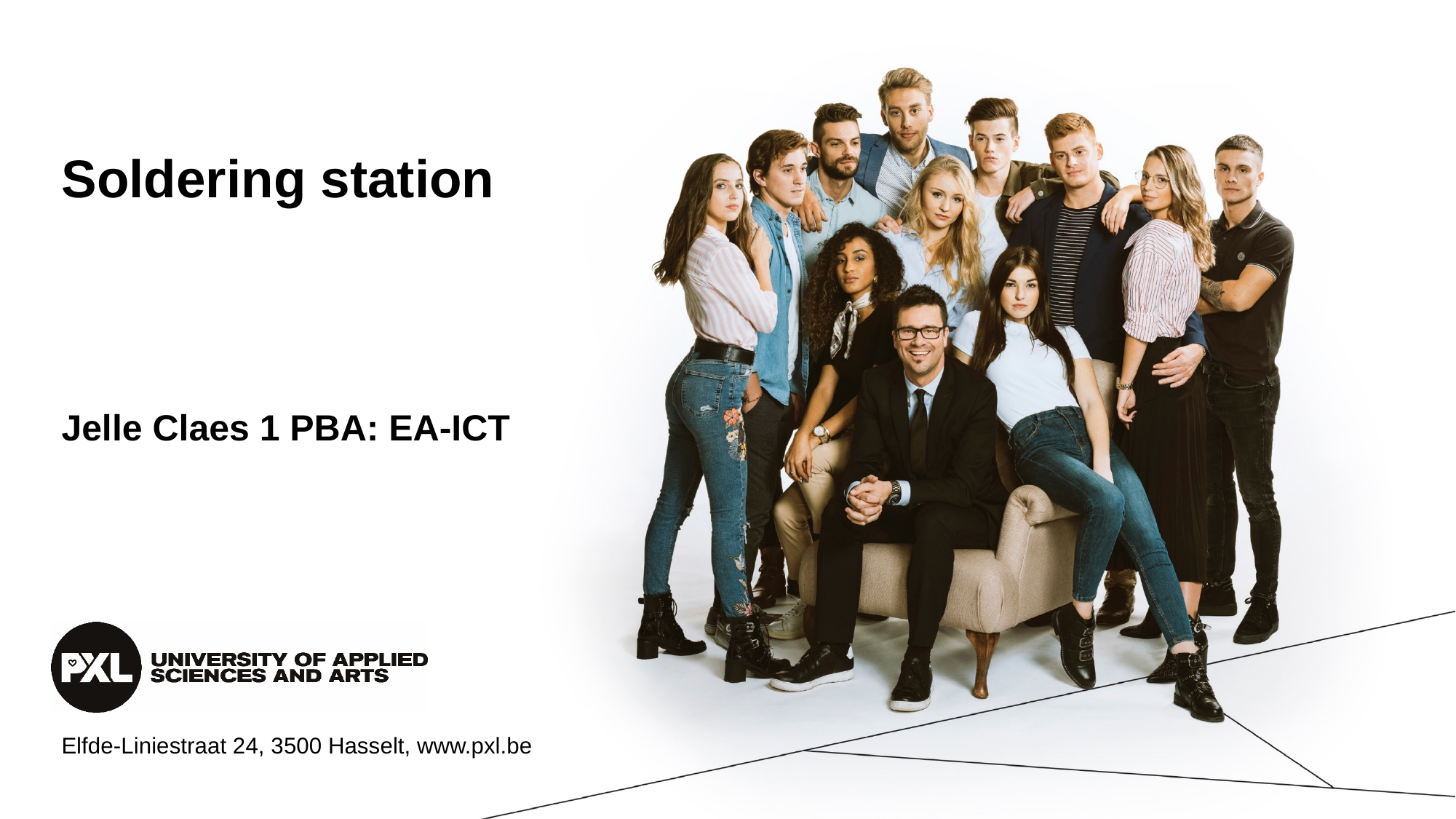

# Soldering station
Jelle Claes 1 PBA: EA-ICT